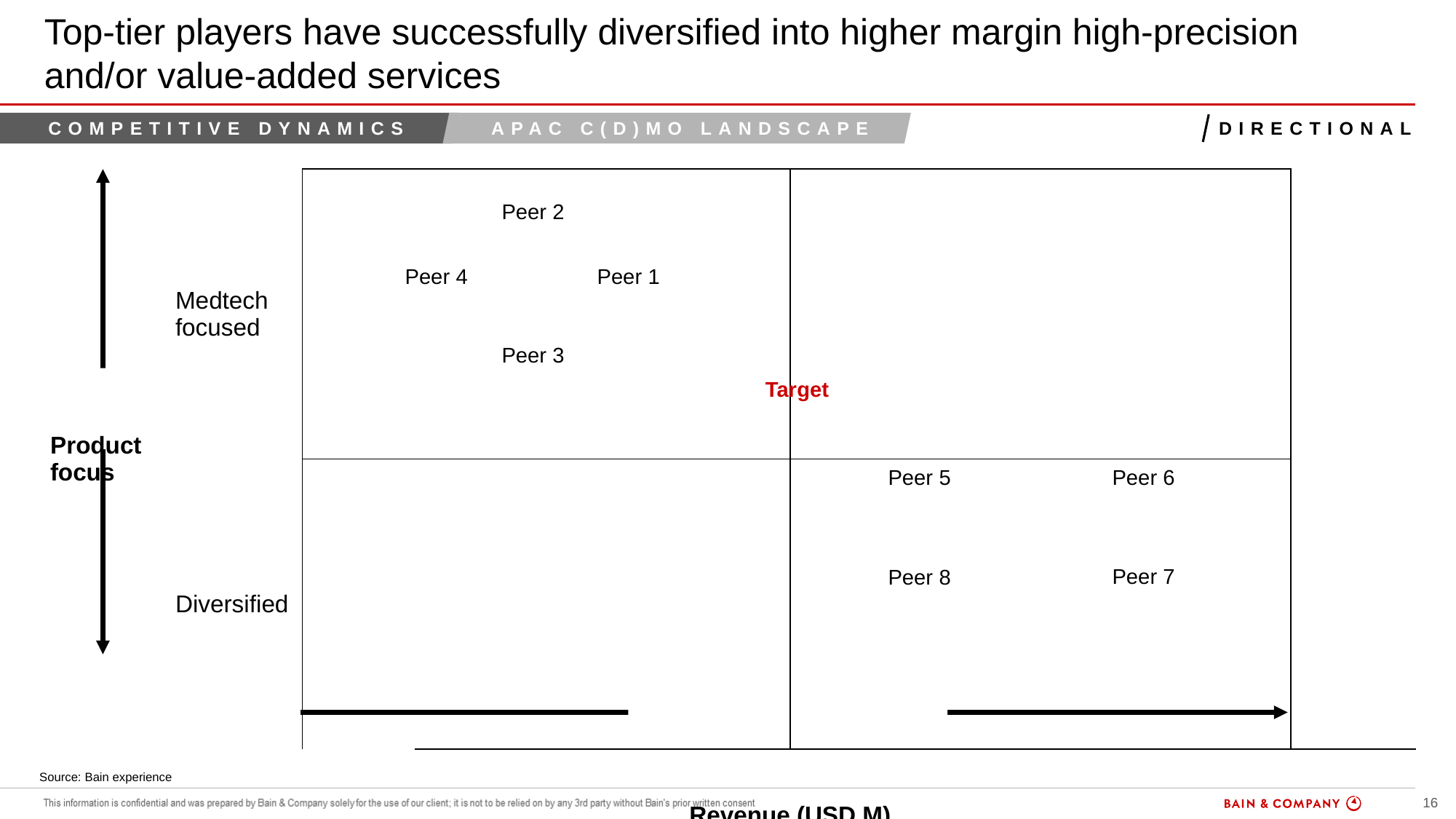

# Top-tier players have successfully diversified into higher margin high-precision and/or value-added services
overall_1_131781183010298994 columns_1_131781183010298994 6_1_131781183040053233 7_0_131781189026269691 42_1_131781191853699213

Competitive Dynamics

Apac c(d)mo landscape
Directional
| Product focus | Medtech focused |  |  |  |  |  |  |  |
| --- | --- | --- | --- | --- | --- | --- | --- | --- |
|  |  |  |  |  |  |  |  |  |
|  |  |  |  |  |  |  |  |  |
|  |  |  |  |  |  |  |  |  |
|  |  |  |  |  |  |  |  |  |
|  |  |  |  |  |  |  |  |  |
|  | Diversified |  |  |  |  |  |  |  |
|  |  |  |  |  |  |  |  |  |
|  |  |  |  |  |  |  |  |  |
|  |  |  |  |  |  |  |  |  |
|  |  |  |  |  |  |  |  |  |
|  |  |  |  |  |  |  |  |  |
|  |  |  |  |  |  |  |  |  |
|  | Revenue (USD M) |  |  |  |  |  |  |  |

Peer 2
Peer 4
Peer 1
Peer 3
Target
Peer 5
Peer 6
Peer 7
Peer 8

Source: Bain experience